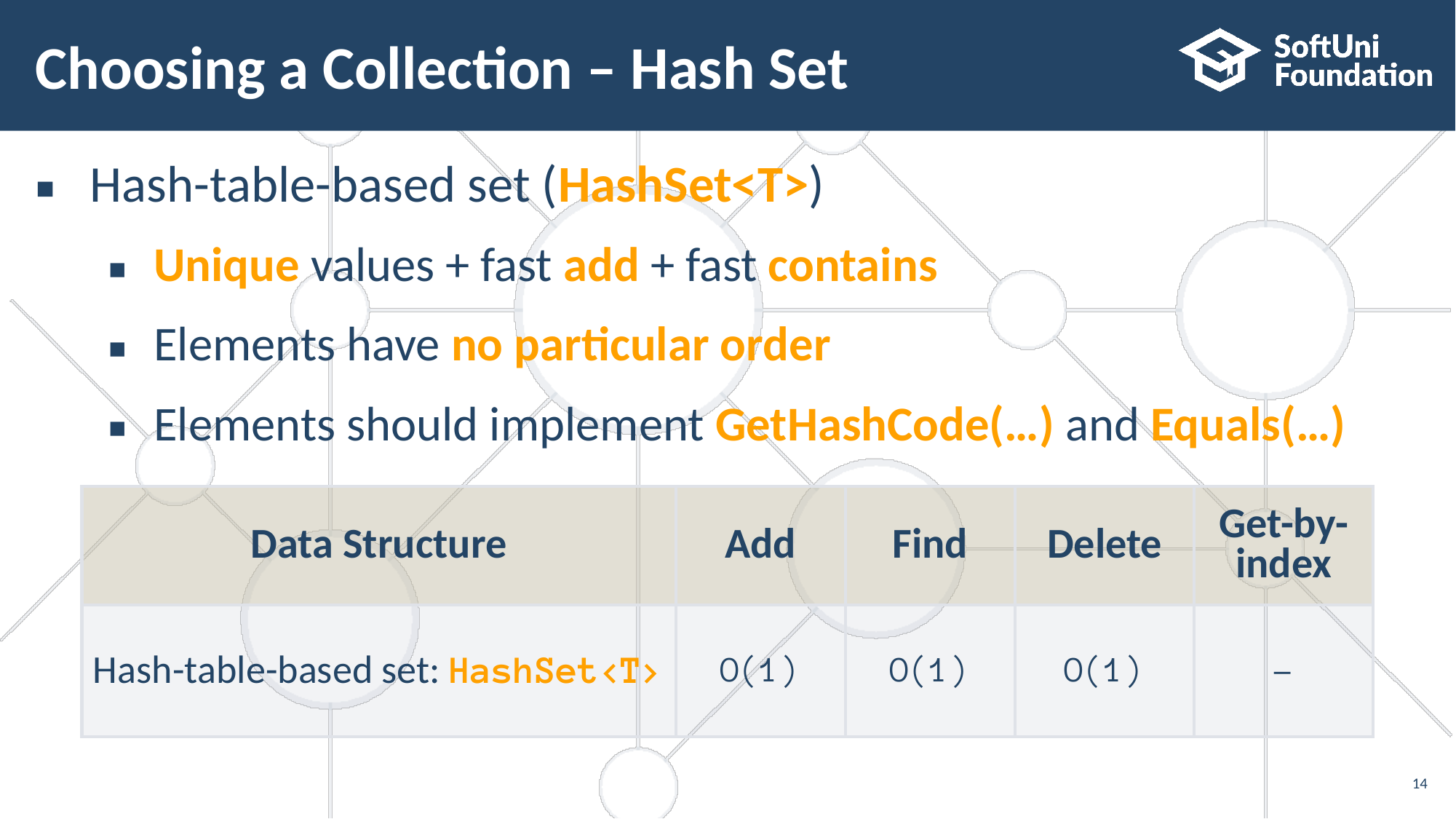

# Choosing a Collection – Hash Set
Hash-table-based set (HashSet<T>)
Unique values + fast add + fast contains
Elements have no particular order
Elements should implement GetHashCode(…) and Equals(…)
| Data Structure | Add | Find | Delete | Get-by-index |
| --- | --- | --- | --- | --- |
| Hash-table-based set: HashSet<T> | O(1) | O(1) | O(1) | - |
14